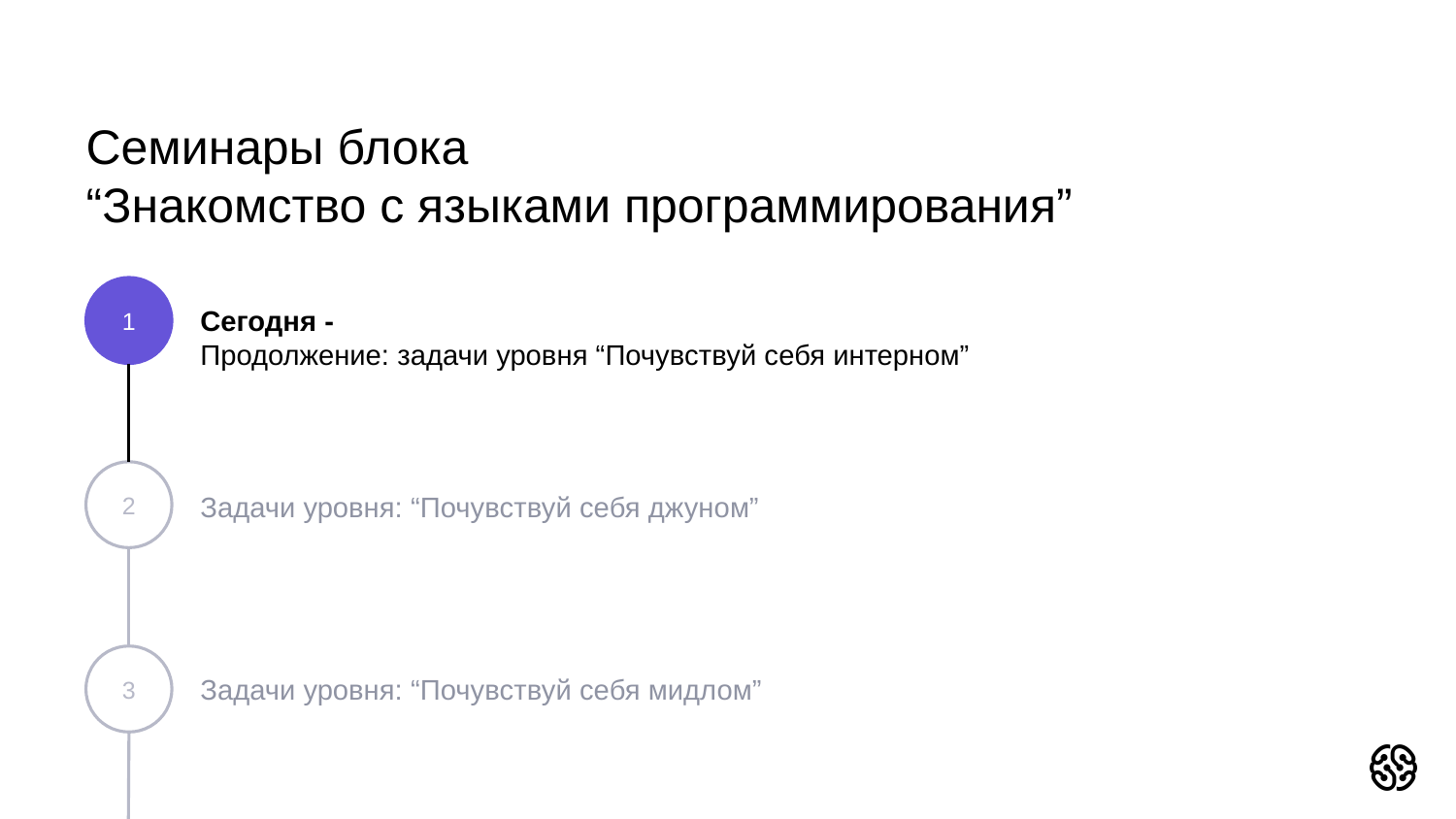

# Семинары блока
“Знакомство с языками программирования”
1
Сегодня -
Продолжение: задачи уровня “Почувствуй себя интерном”
2
Задачи уровня: “Почувствуй себя джуном”
3
Задачи уровня: “Почувствуй себя мидлом”